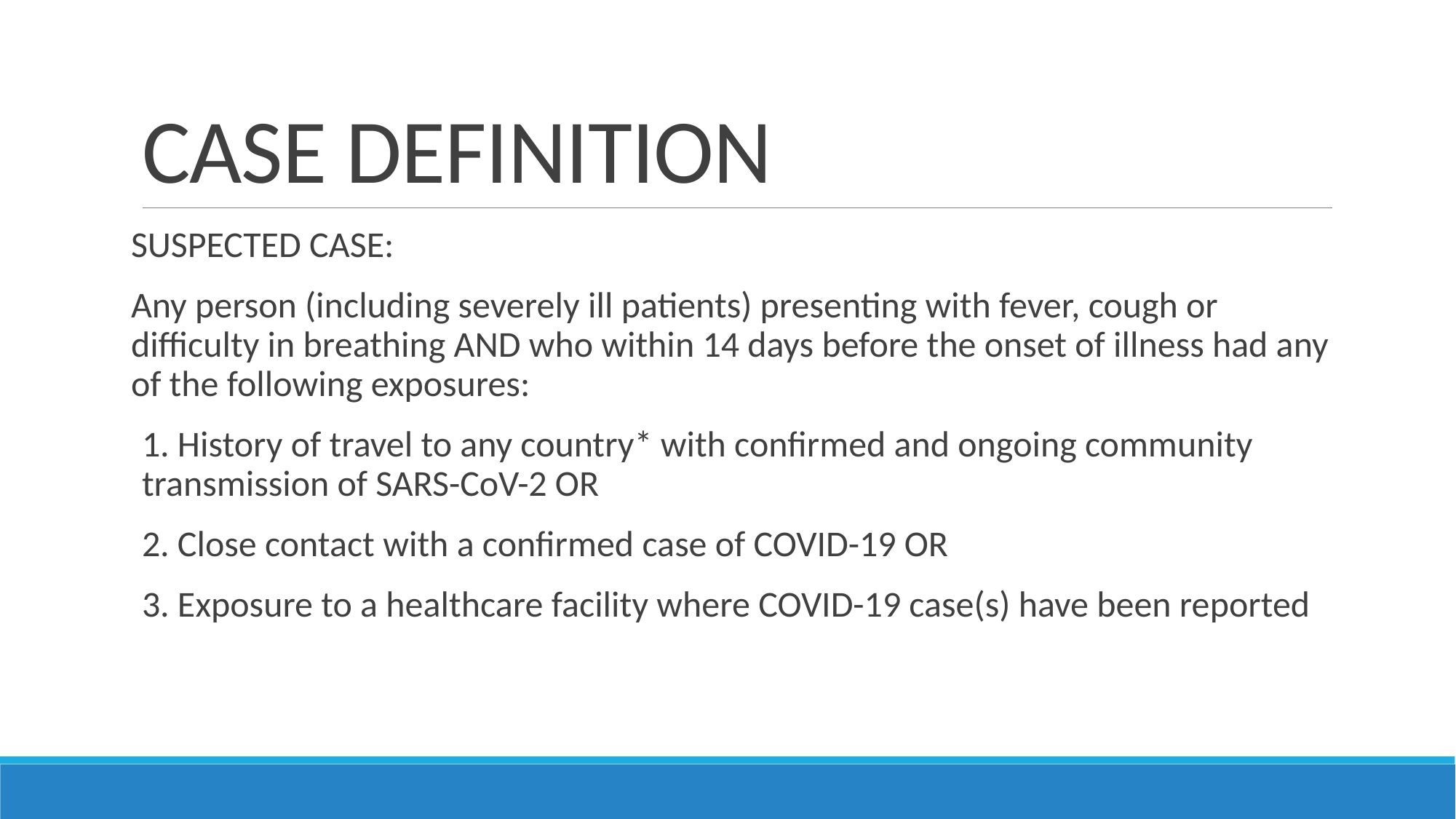

# CASE DEFINITION
SUSPECTED CASE:
Any person (including severely ill patients) presenting with fever, cough or difficulty in breathing AND who within 14 days before the onset of illness had any of the following exposures:
1. History of travel to any country* with confirmed and ongoing community transmission of SARS-CoV-2 OR
2. Close contact with a confirmed case of COVID-19 OR
3. Exposure to a healthcare facility where COVID-19 case(s) have been reported